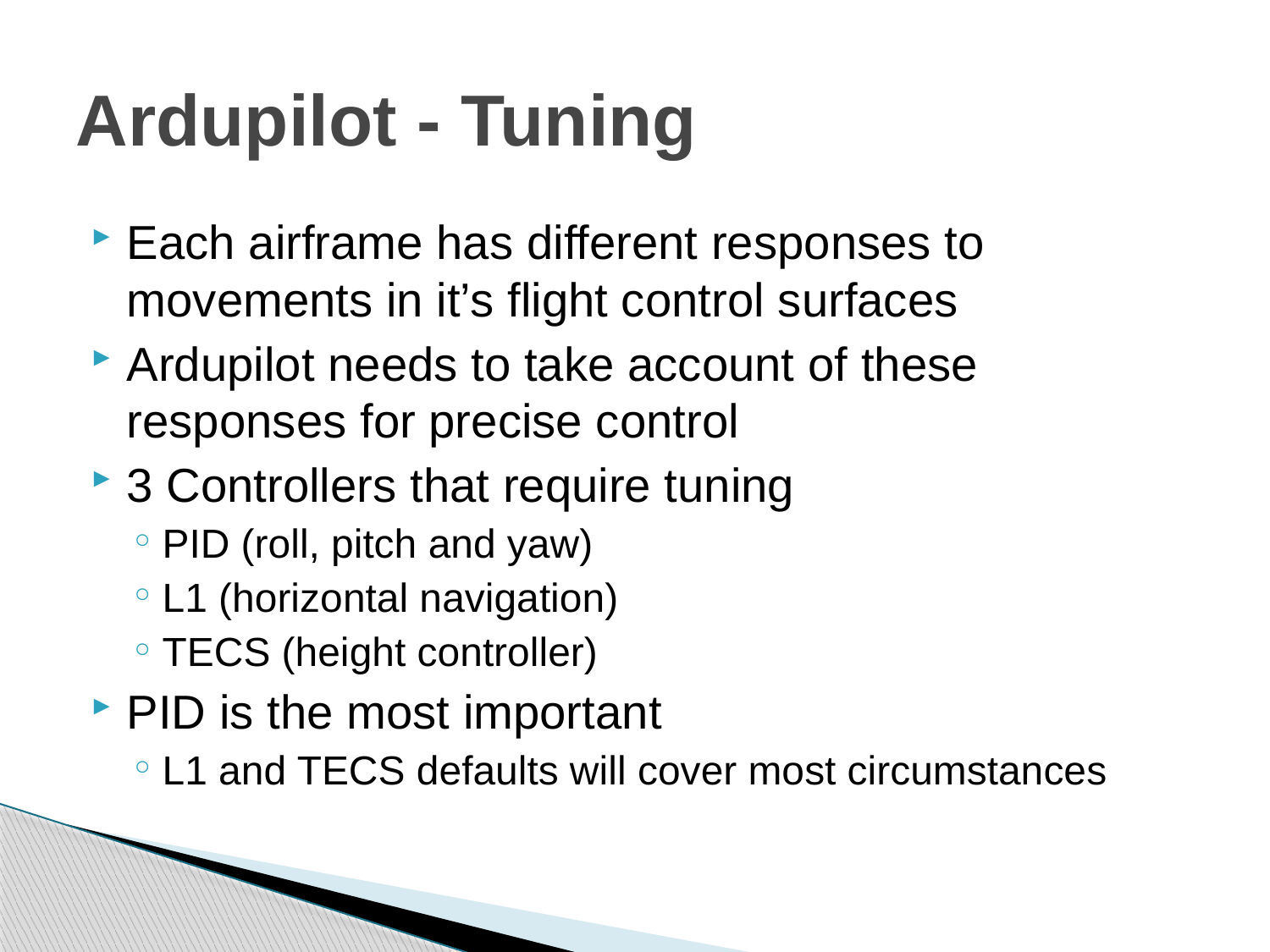

# Ardupilot - Tuning
Each airframe has different responses to movements in it’s flight control surfaces
Ardupilot needs to take account of these responses for precise control
3 Controllers that require tuning
PID (roll, pitch and yaw)
L1 (horizontal navigation)
TECS (height controller)
PID is the most important
L1 and TECS defaults will cover most circumstances